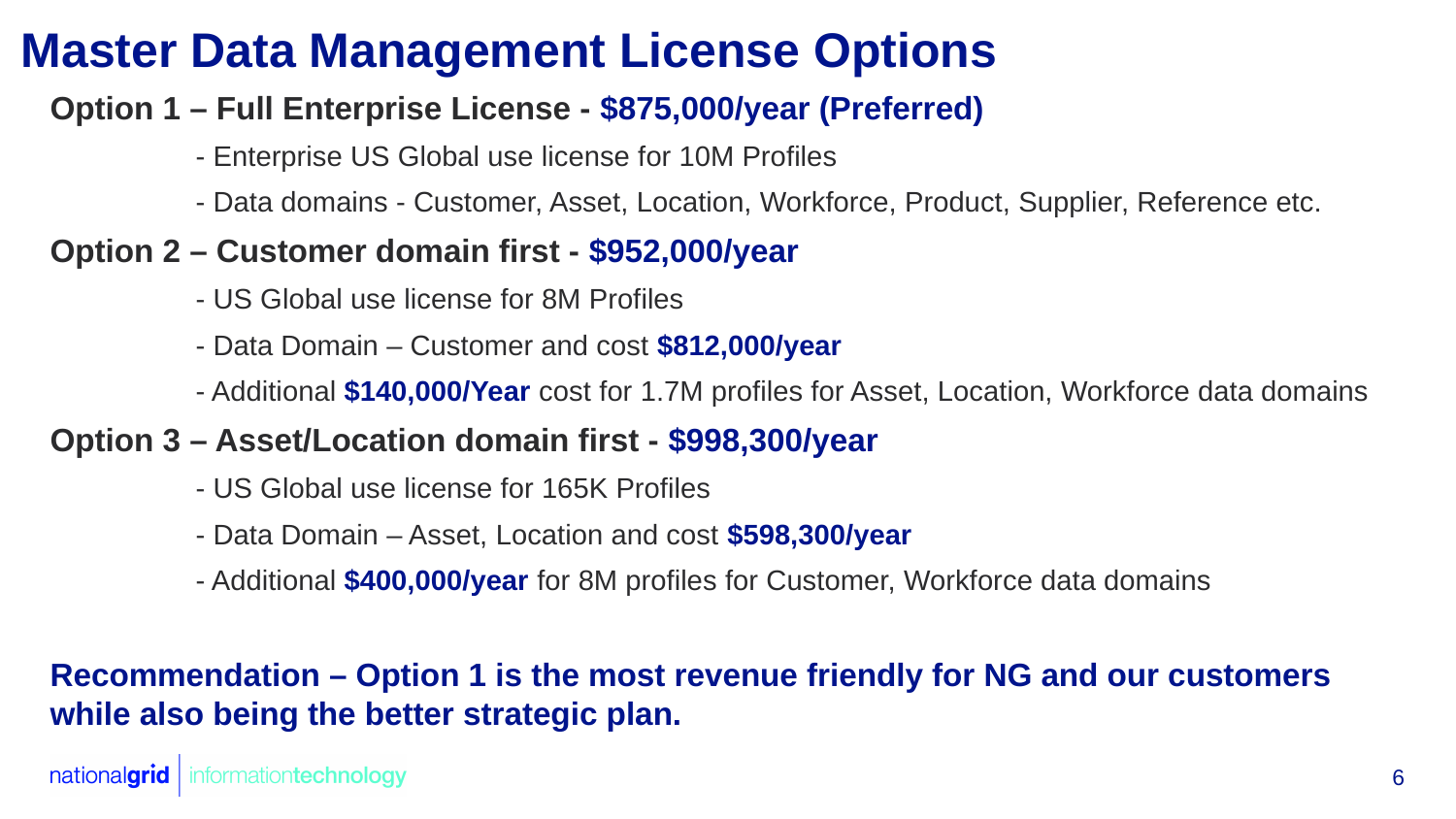

# Master Data Management License Options
Option 1 – Full Enterprise License - $875,000/year (Preferred)
	- Enterprise US Global use license for 10M Profiles
	- Data domains - Customer, Asset, Location, Workforce, Product, Supplier, Reference etc.
Option 2 – Customer domain first - $952,000/year
	- US Global use license for 8M Profiles
	- Data Domain – Customer and cost $812,000/year
	- Additional $140,000/Year cost for 1.7M profiles for Asset, Location, Workforce data domains
Option 3 – Asset/Location domain first - $998,300/year
	- US Global use license for 165K Profiles
	- Data Domain – Asset, Location and cost $598,300/year
	- Additional $400,000/year for 8M profiles for Customer, Workforce data domains

Recommendation – Option 1 is the most revenue friendly for NG and our customers while also being the better strategic plan.